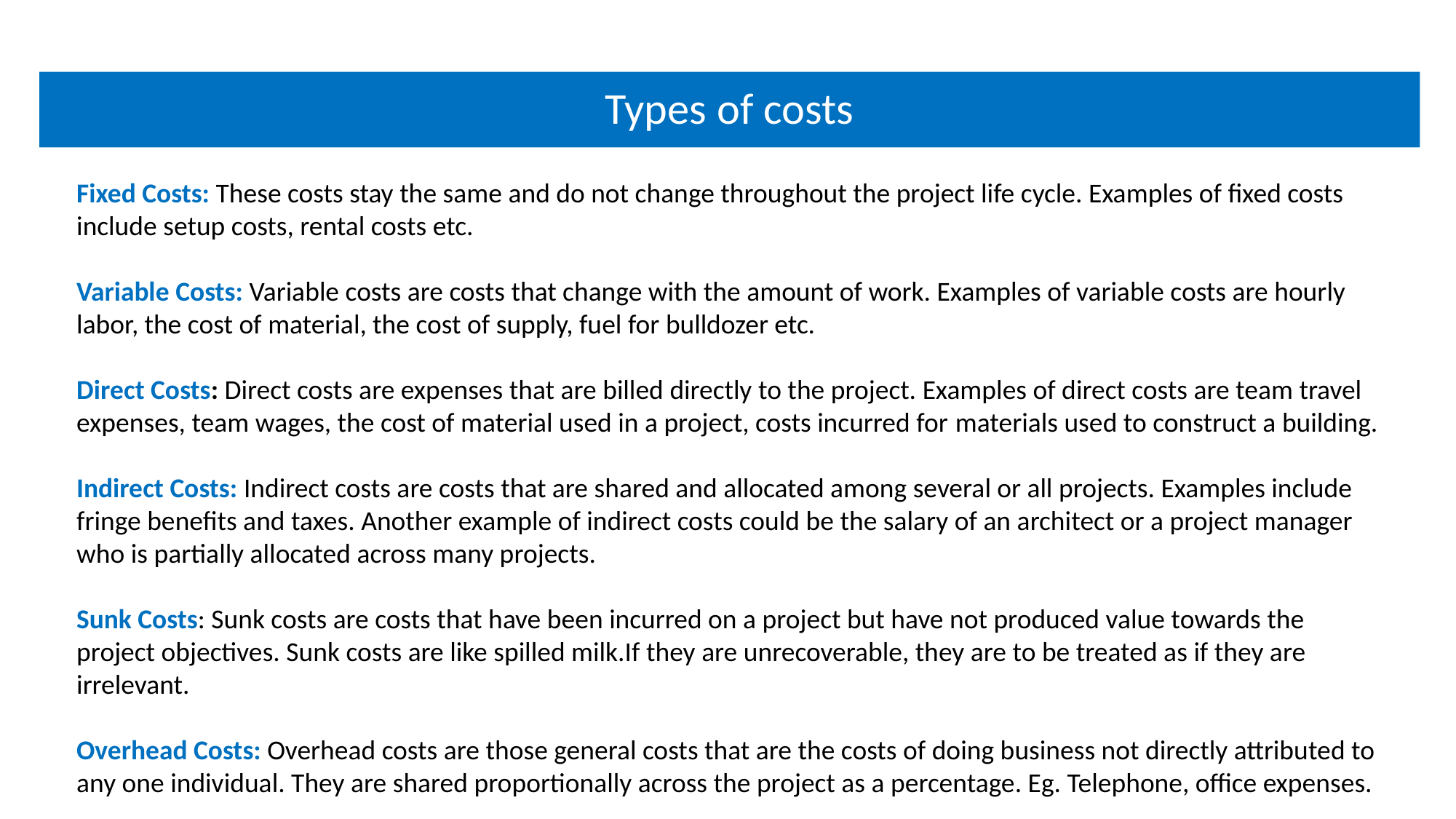

# Types of costs
Fixed Costs: These costs stay the same and do not change throughout the project life cycle. Examples of fixed costs include setup costs, rental costs etc.

Variable Costs: Variable costs are costs that change with the amount of work. Examples of variable costs are hourly labor, the cost of material, the cost of supply, fuel for bulldozer etc.

Direct Costs: Direct costs are expenses that are billed directly to the project. Examples of direct costs are team travel expenses, team wages, the cost of material used in a project, costs incurred for materials used to construct a building.

Indirect Costs: Indirect costs are costs that are shared and allocated among several or all projects. Examples include fringe benefits and taxes. Another example of indirect costs could be the salary of an architect or a project manager who is partially allocated across many projects.

Sunk Costs: Sunk costs are costs that have been incurred on a project but have not produced value towards the project objectives. Sunk costs are like spilled milk.If they are unrecoverable, they are to be treated as if they are irrelevant.

Overhead Costs: Overhead costs are those general costs that are the costs of doing business not directly attributed to any one individual. They are shared proportionally across the project as a percentage. Eg. Telephone, office expenses.